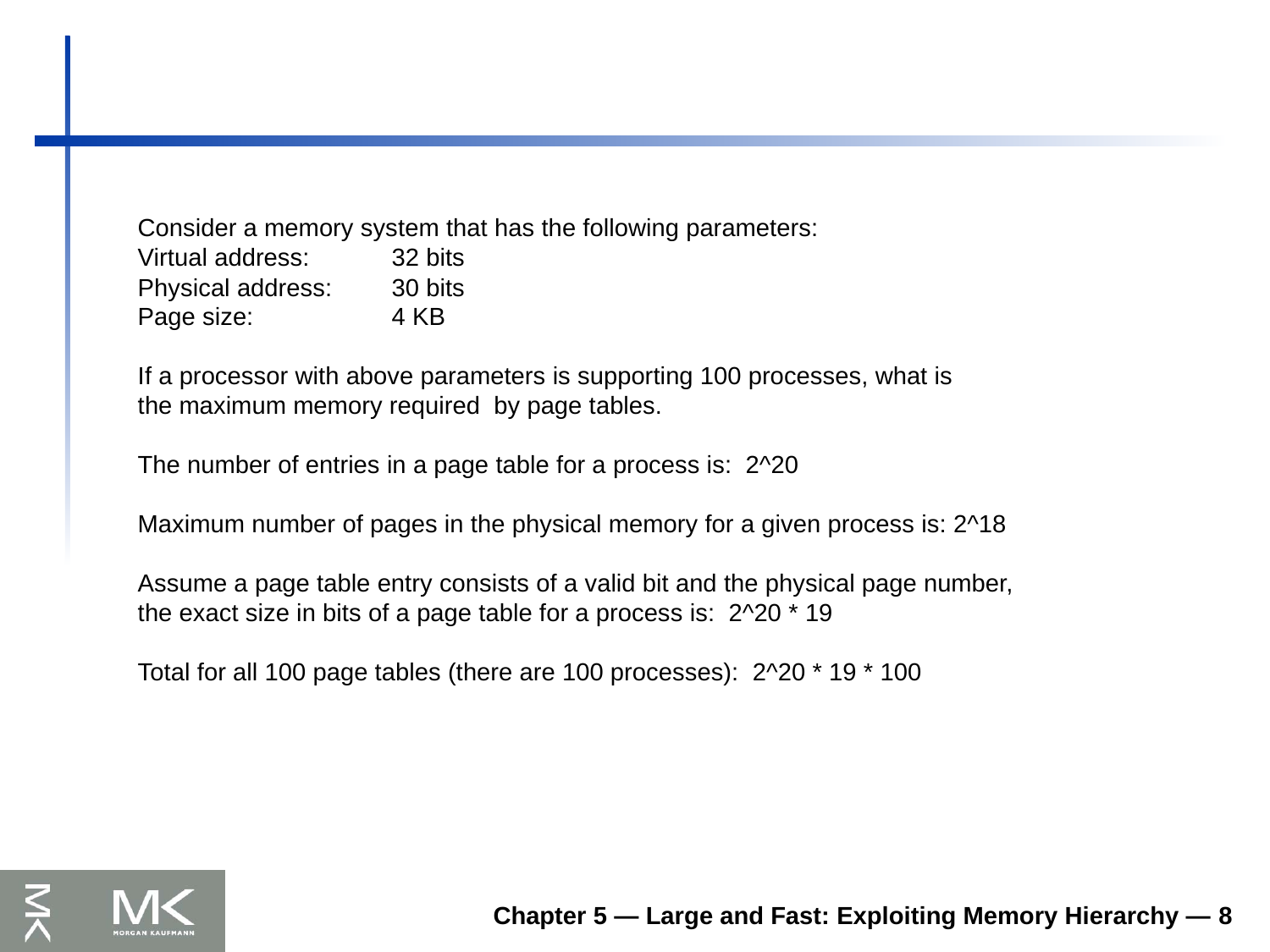

Consider a memory system that has the following parameters:
Virtual address:	32 bits
Physical address:	30 bits
Page size:		4 KB

If a processor with above parameters is supporting 100 processes, what is
the maximum memory required  by page tables.

The number of entries in a page table for a process is:  2^20

Maximum number of pages in the physical memory for a given process is: 2^18

Assume a page table entry consists of a valid bit and the physical page number,
the exact size in bits of a page table for a process is:  2^20 * 19

Total for all 100 page tables (there are 100 processes):  2^20 * 19 * 100
Chapter 5 — Large and Fast: Exploiting Memory Hierarchy — 8